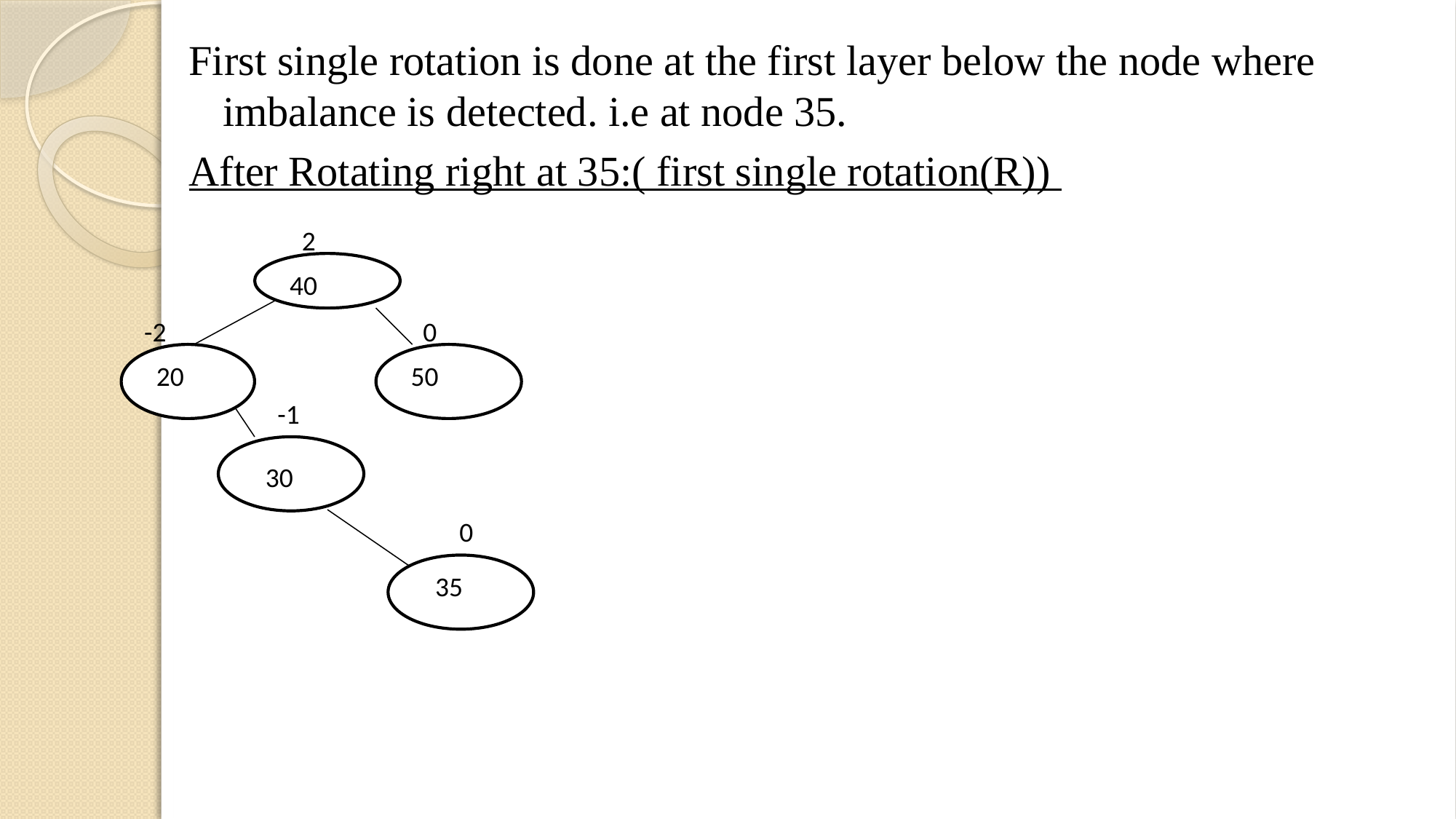

First single rotation is done at the first layer below the node where imbalance is detected. i.e at node 35.
After Rotating right at 35:( first single rotation(R))

2

40
-2
0

20
50
-1

30
0

35